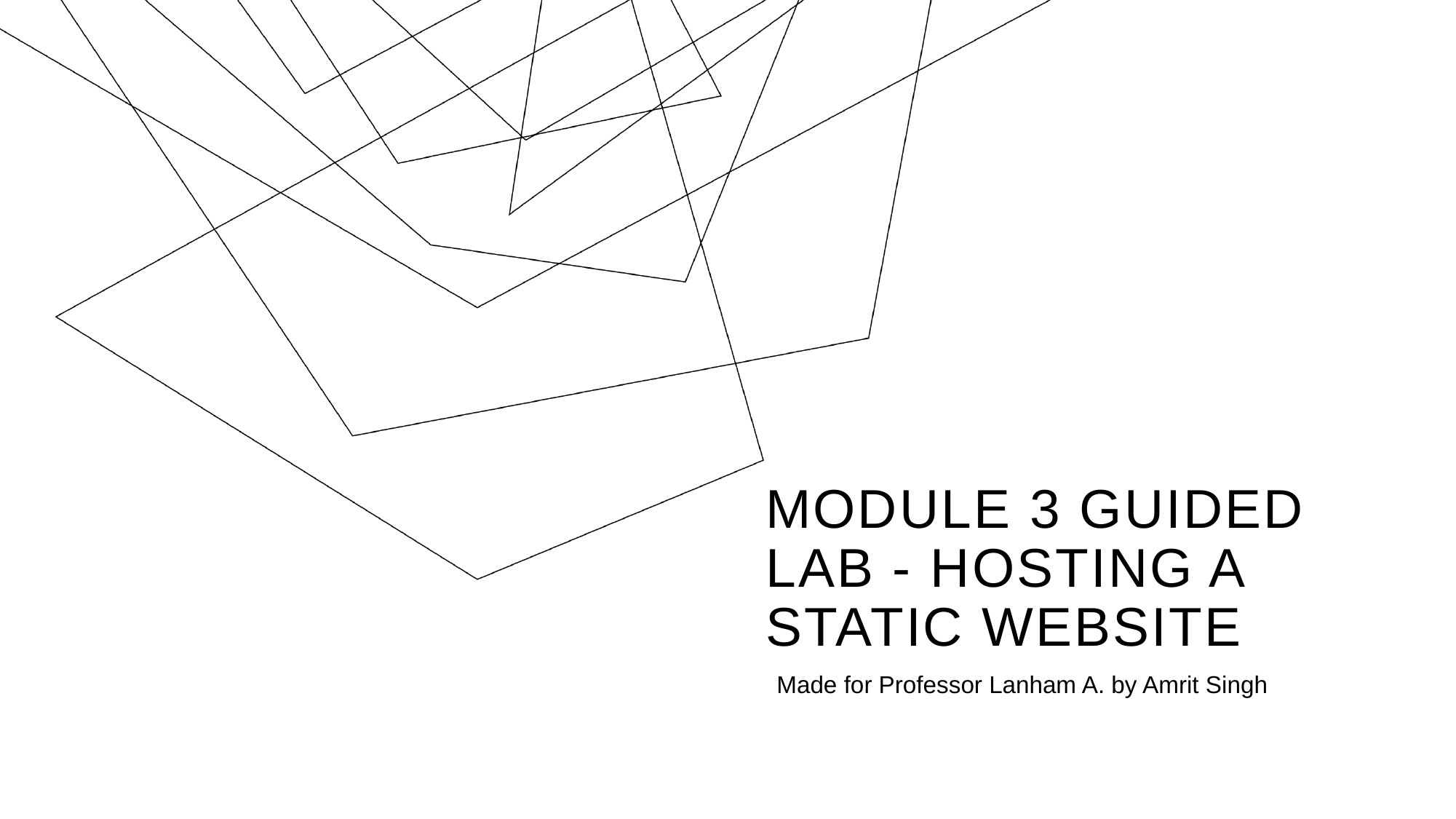

# Module 3 Guided Lab - Hosting a Static Website
Made for Professor Lanham A. by Amrit Singh